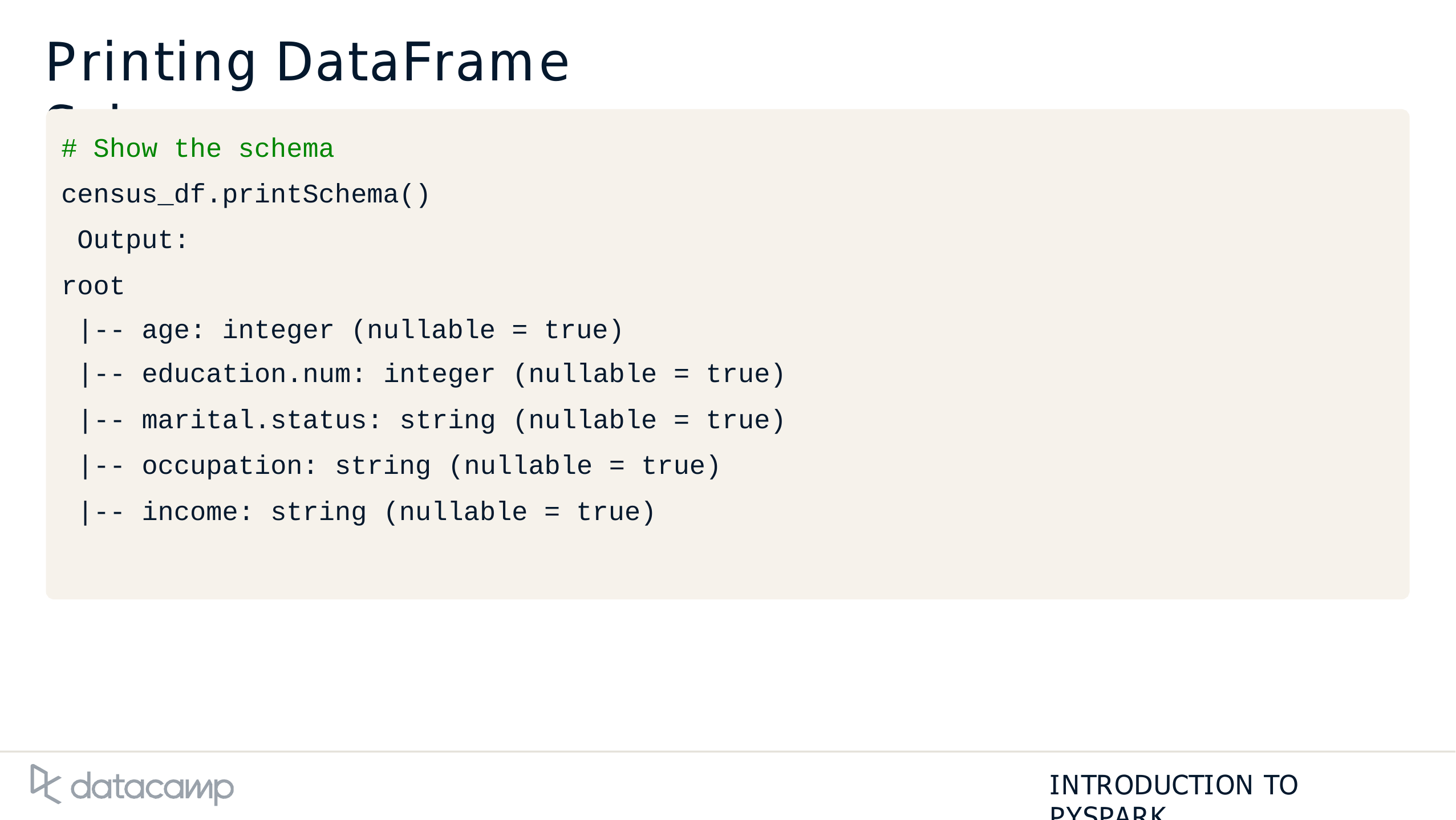

# Printing DataFrame Schema

# Show the schema  census_df.printSchema()  Output:
root
| |-- | age: integer (nullable = true) |
| --- | --- |
| |-- | education.num: integer (nullable = true) |
| |-- | marital.status: string (nullable = true) |
| |-- | occupation: string (nullable = true) |
| |-- | income: string (nullable = true) |

INTRODUCTION TO PYSPARK